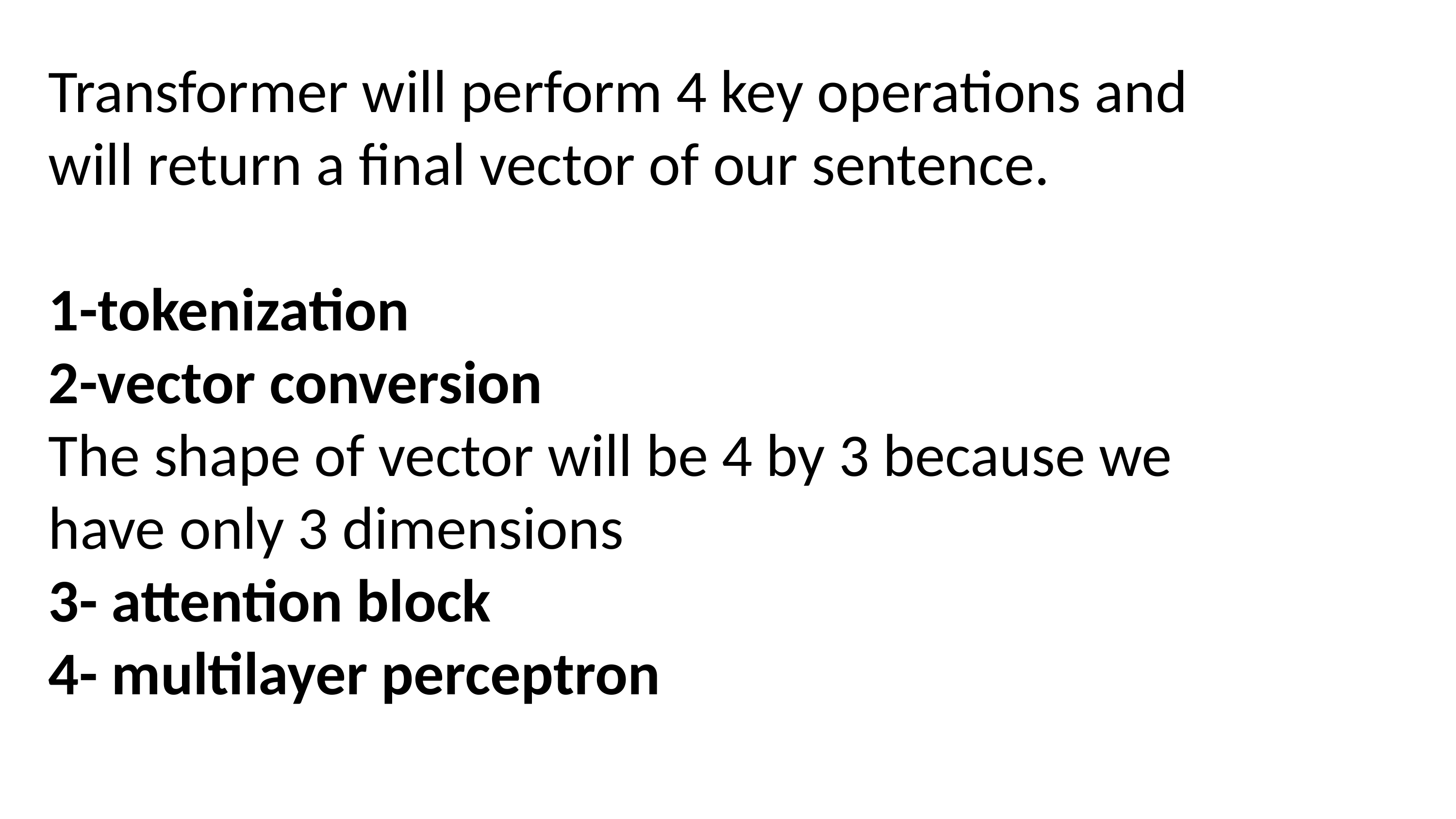

Transformer will perform 4 key operations and will return a final vector of our sentence.

1-tokenization
2-vector conversion
The shape of vector will be 4 by 3 because we have only 3 dimensions
3- attention block
4- multilayer perceptron